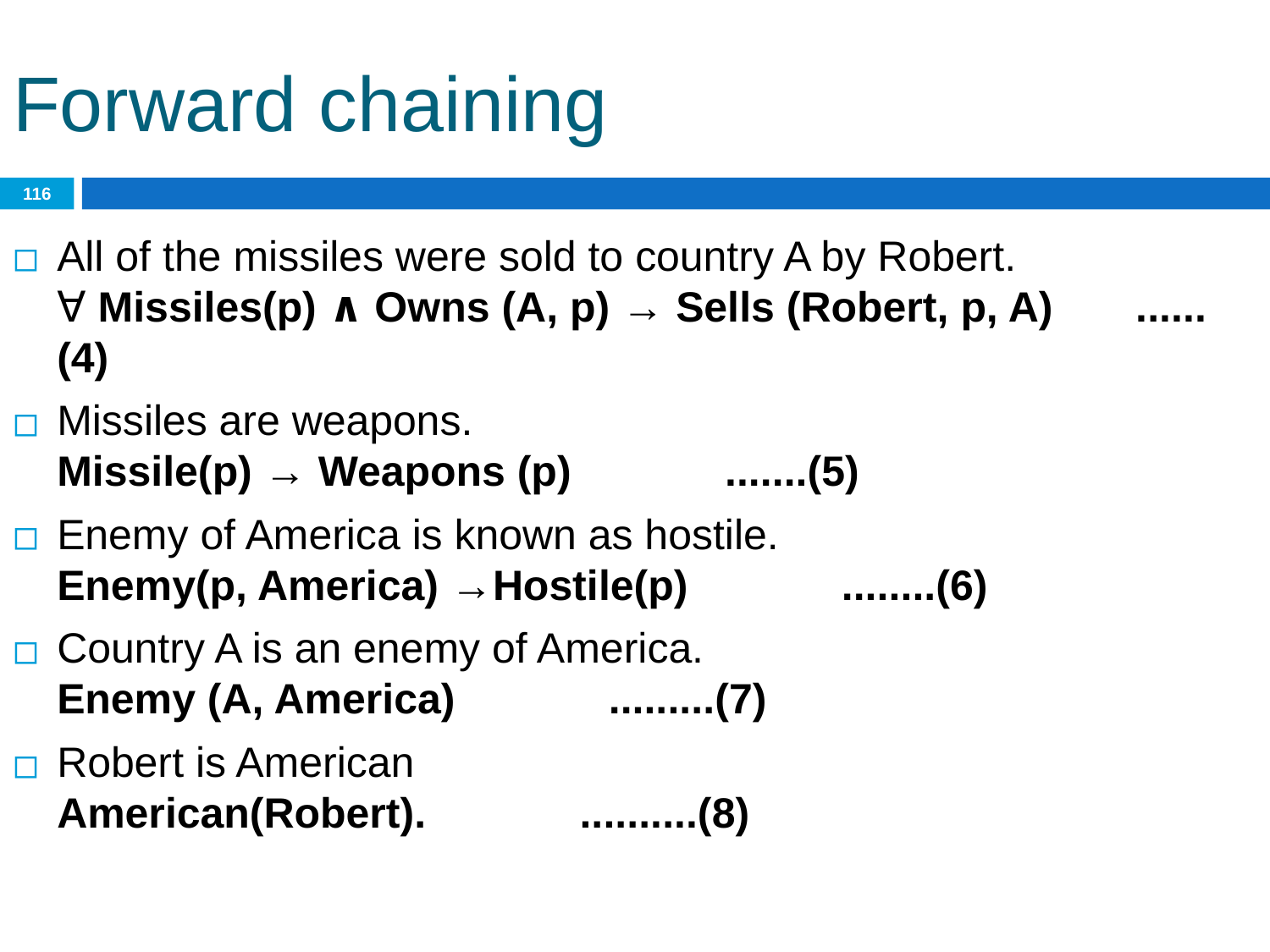

# Forward chaining
116
All of the missiles were sold to country A by Robert.
∀ Missiles(p) ∧ Owns (A, p) → Sells (Robert, p, A)       ......(4)
Missiles are weapons.
Missile(p) → Weapons (p)             .......(5)
Enemy of America is known as hostile.
Enemy(p, America) →Hostile(p)             ........(6)
Country A is an enemy of America.
Enemy (A, America)             .........(7)
Robert is American
American(Robert).             ..........(8)